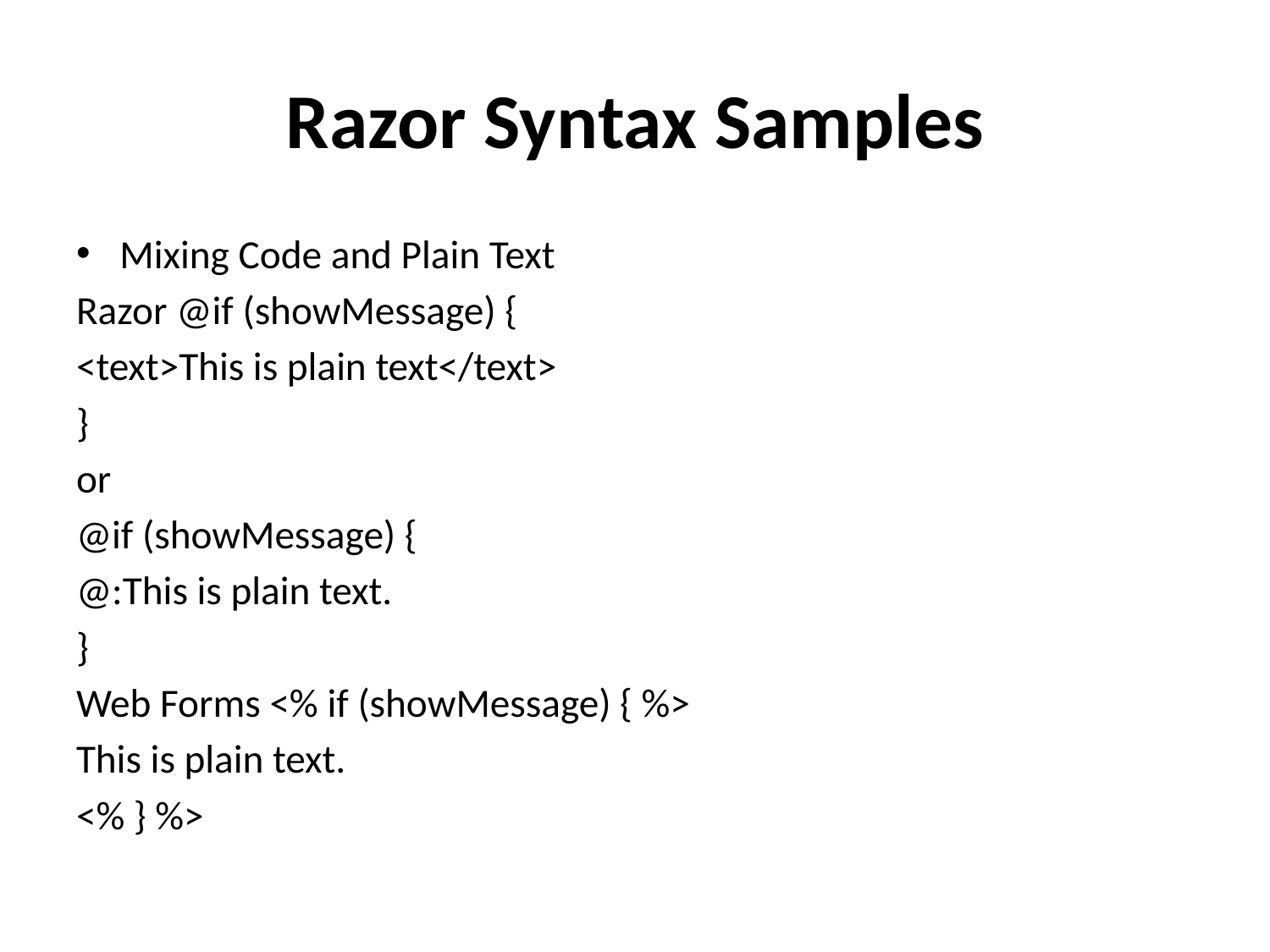

# Razor Syntax Samples
Mixing Code and Plain Text
Razor @if (showMessage) {
<text>This is plain text</text>
}
or
@if (showMessage) {
@:This is plain text.
}
Web Forms <% if (showMessage) { %>
This is plain text.
<% } %>